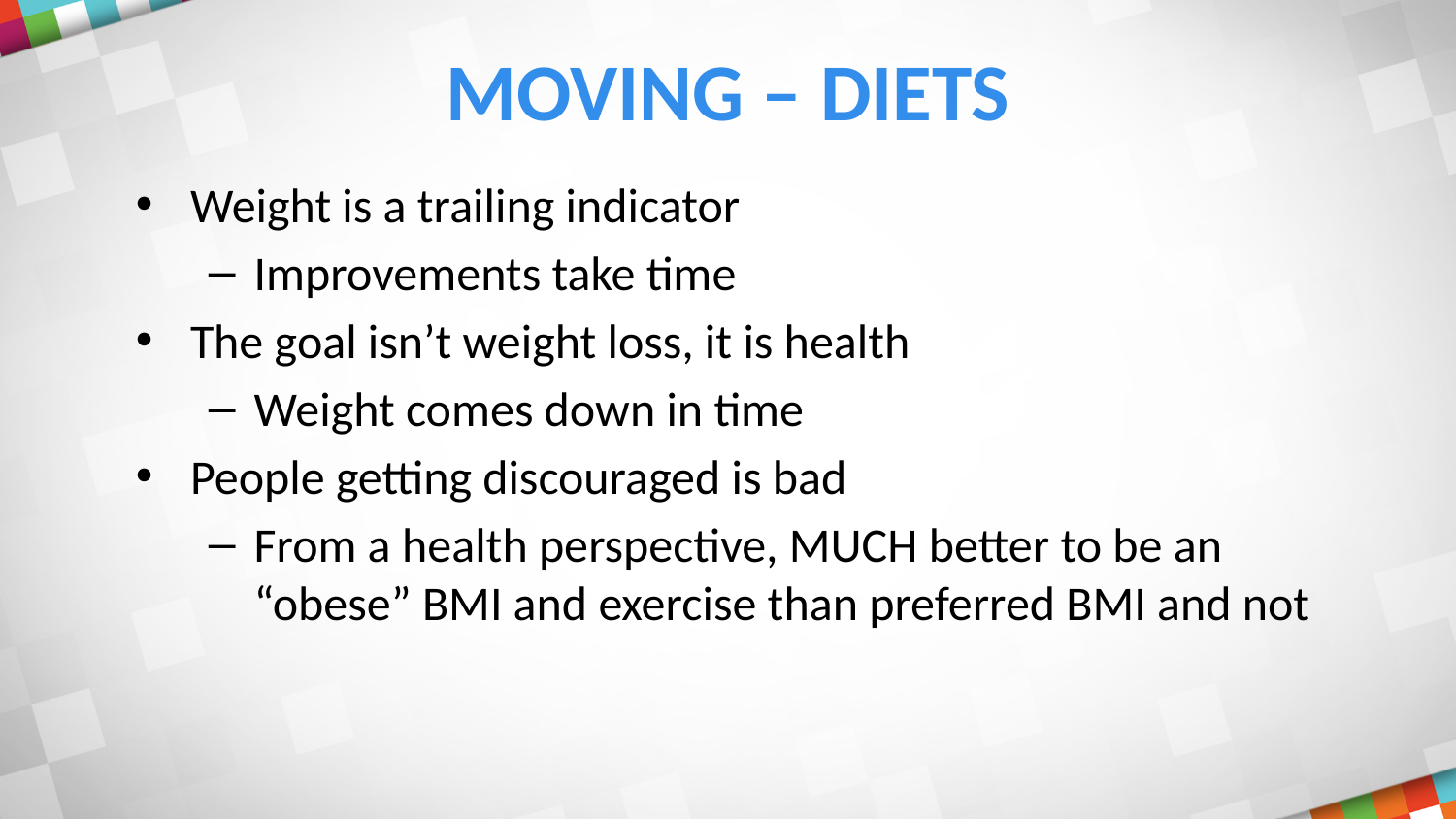

# Moving – diets
Weight is a trailing indicator
Improvements take time
The goal isn’t weight loss, it is health
Weight comes down in time
People getting discouraged is bad
From a health perspective, MUCH better to be an “obese” BMI and exercise than preferred BMI and not